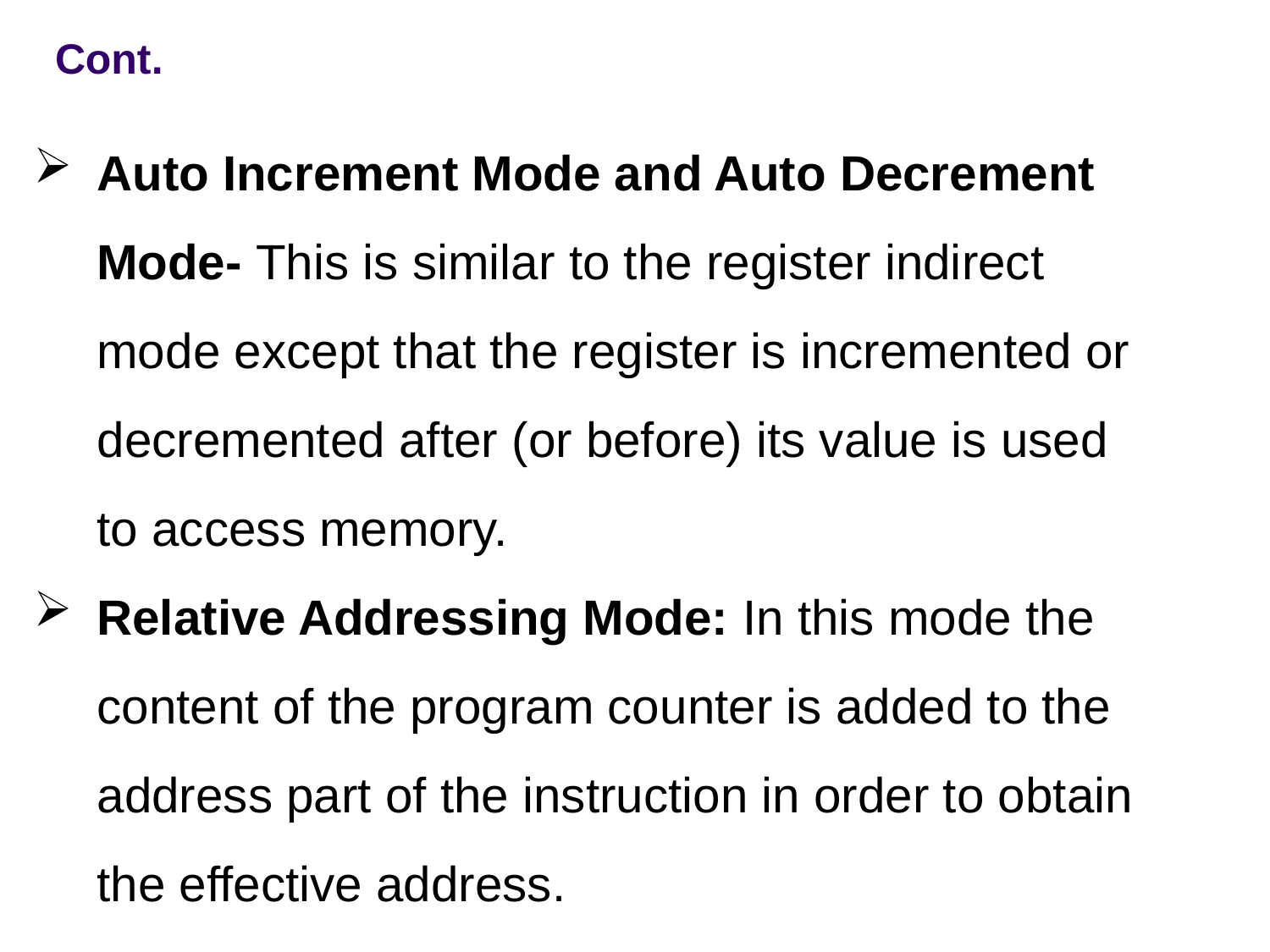

Cont.
Auto Increment Mode and Auto Decrement Mode- This is similar to the register indirect mode except that the register is incremented or decremented after (or before) its value is used to access memory.
Relative Addressing Mode: In this mode the content of the program counter is added to the address part of the instruction in order to obtain the effective address.